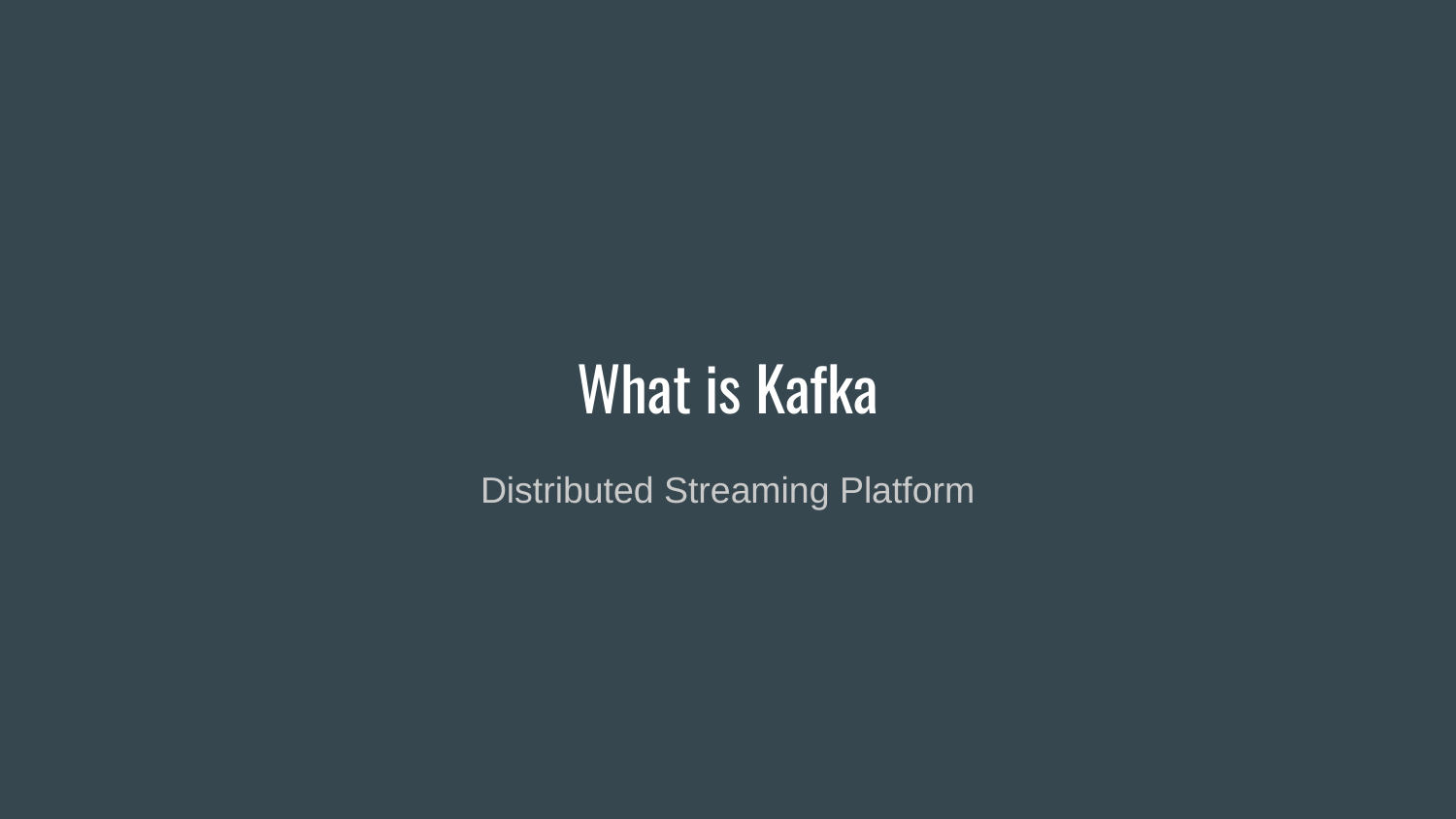

Distributed Streaming Platform
# What is Kafka